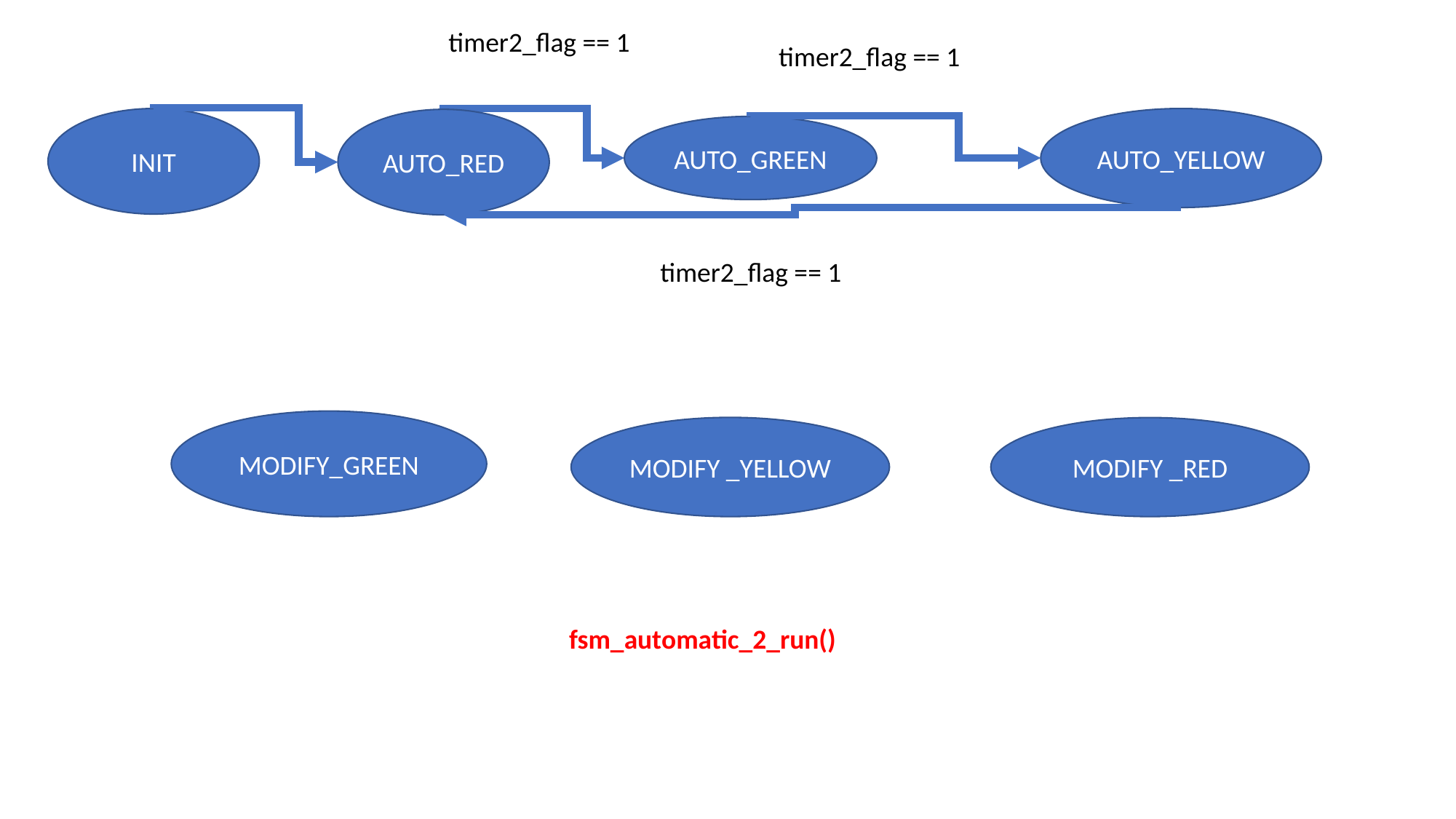

timer2_flag == 1
timer2_flag == 1
INIT
AUTO_YELLOW
AUTO_RED
AUTO_GREEN
timer2_flag == 1
MODIFY_GREEN
MODIFY _YELLOW
MODIFY _RED
fsm_automatic_2_run()